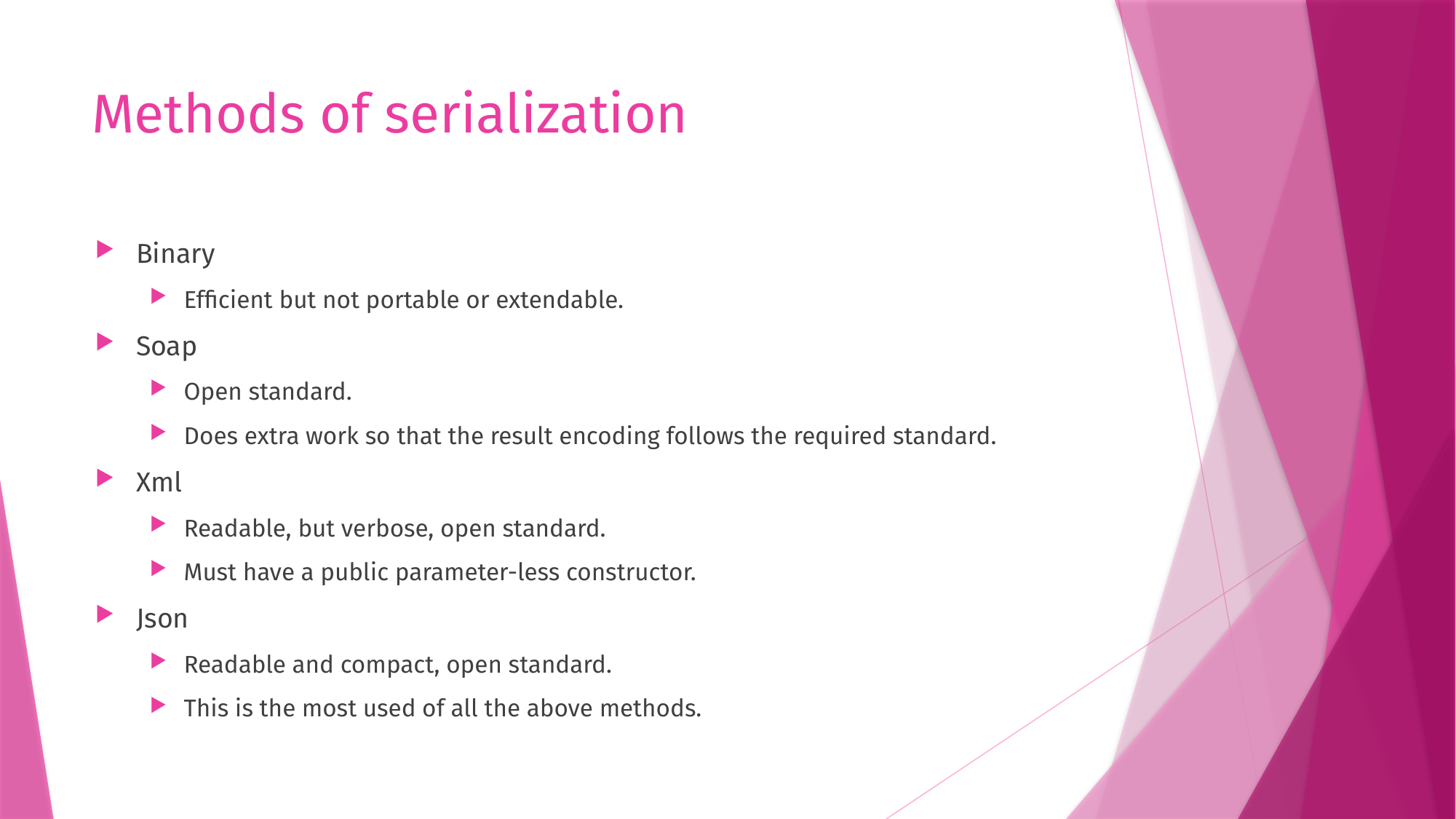

# Methods of serialization
Binary
Efficient but not portable or extendable.
Soap
Open standard.
Does extra work so that the result encoding follows the required standard.
Xml
Readable, but verbose, open standard.
Must have a public parameter-less constructor.
Json
Readable and compact, open standard.
This is the most used of all the above methods.